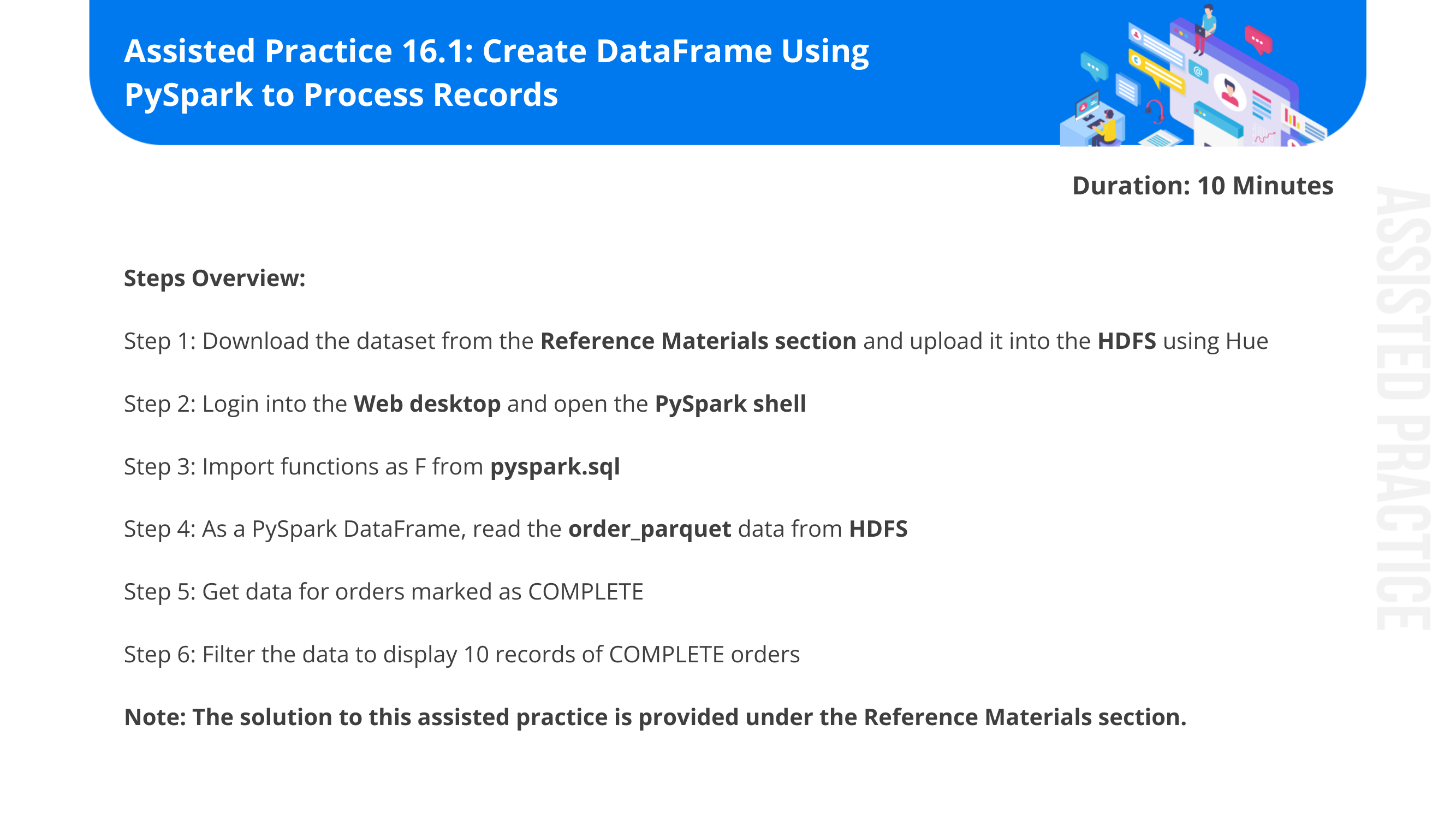

# Assisted Practice 16.1: Create DataFrame Using PySpark to Process Records
Duration: 10 Minutes
Steps Overview:

Step 1: Download the dataset from the Reference Materials section and upload it into the HDFS using Hue

Step 2: Login into the Web desktop and open the PySpark shell

Step 3: Import functions as F from pyspark.sql

Step 4: As a PySpark DataFrame, read the order_parquet data from HDFS

Step 5: Get data for orders marked as COMPLETE

Step 6: Filter the data to display 10 records of COMPLETE orders

Note: The solution to this assisted practice is provided under the Reference Materials section.